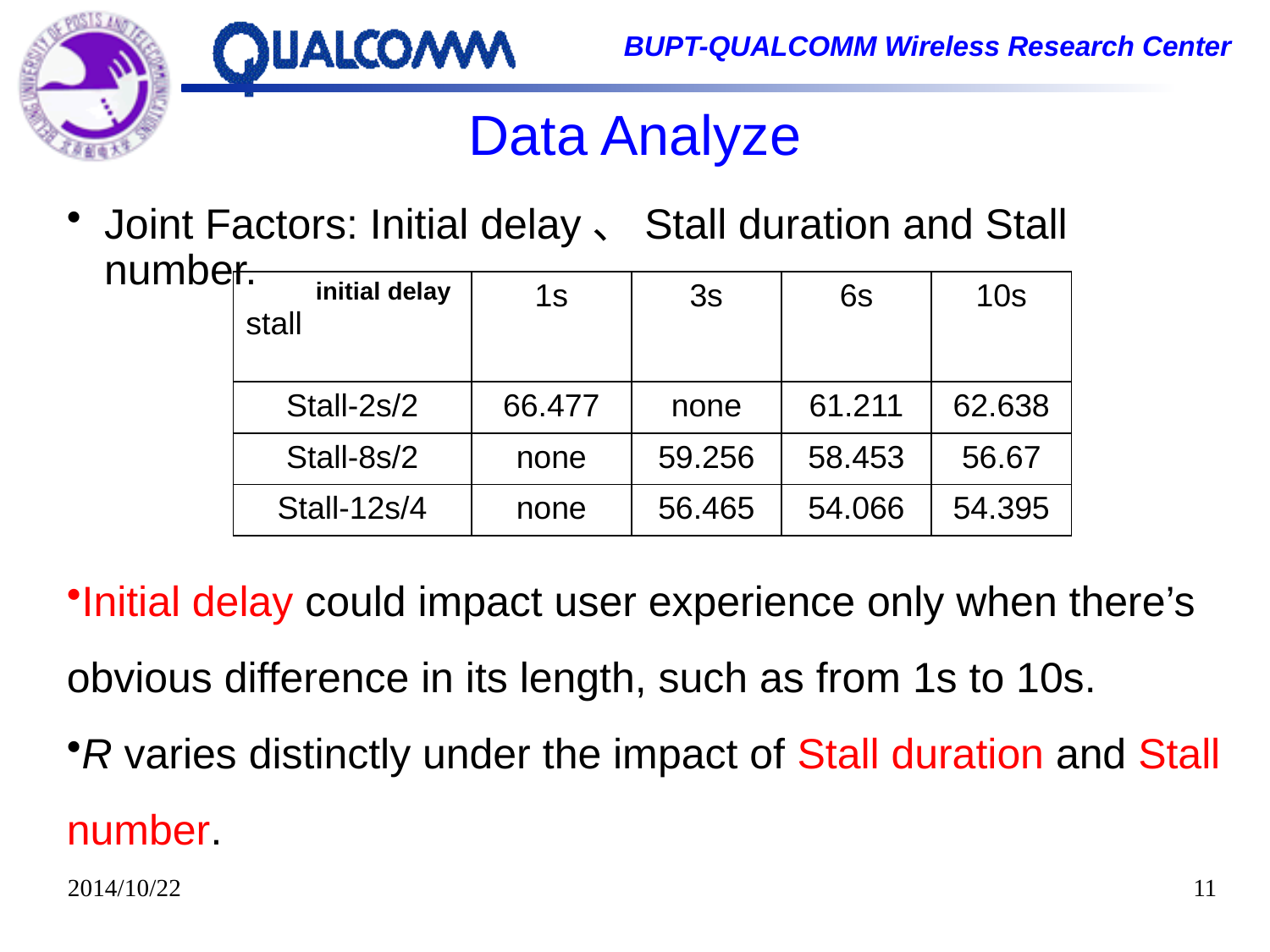

# Data Analyze
Joint Factors: Initial delay、Stall duration and Stall number.
| initial delay stall | 1s | 3s | 6s | 10s |
| --- | --- | --- | --- | --- |
| Stall-2s/2 | 66.477 | none | 61.211 | 62.638 |
| Stall-8s/2 | none | 59.256 | 58.453 | 56.67 |
| Stall-12s/4 | none | 56.465 | 54.066 | 54.395 |
Initial delay could impact user experience only when there’s obvious difference in its length, such as from 1s to 10s.
R varies distinctly under the impact of Stall duration and Stall number.
2014/10/22
11